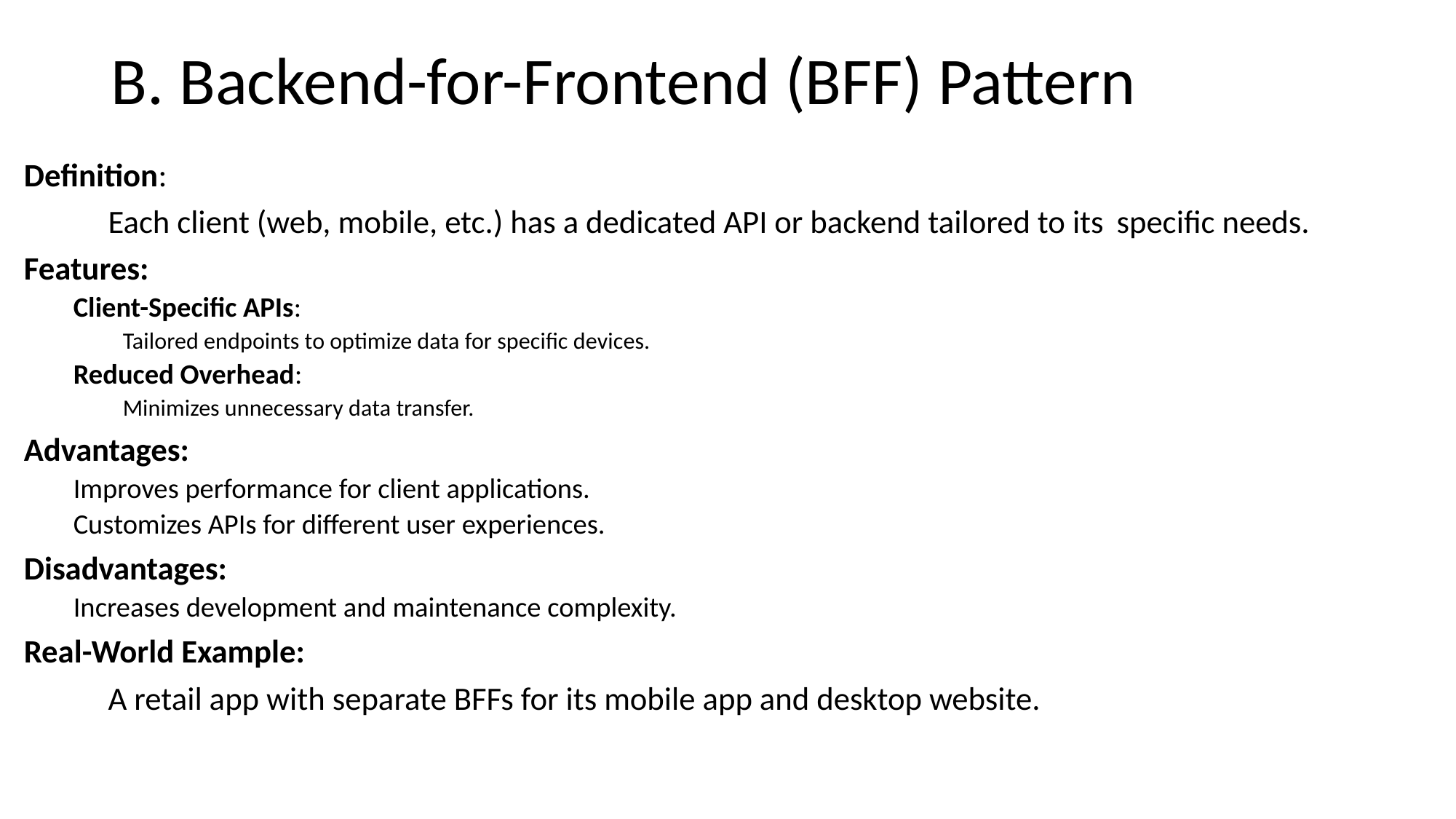

# B. Backend-for-Frontend (BFF) Pattern
Definition:
	Each client (web, mobile, etc.) has a dedicated API or backend tailored to its 	specific needs.
Features:
Client-Specific APIs:
Tailored endpoints to optimize data for specific devices.
Reduced Overhead:
Minimizes unnecessary data transfer.
Advantages:
Improves performance for client applications.
Customizes APIs for different user experiences.
Disadvantages:
Increases development and maintenance complexity.
Real-World Example:
	A retail app with separate BFFs for its mobile app and desktop website.